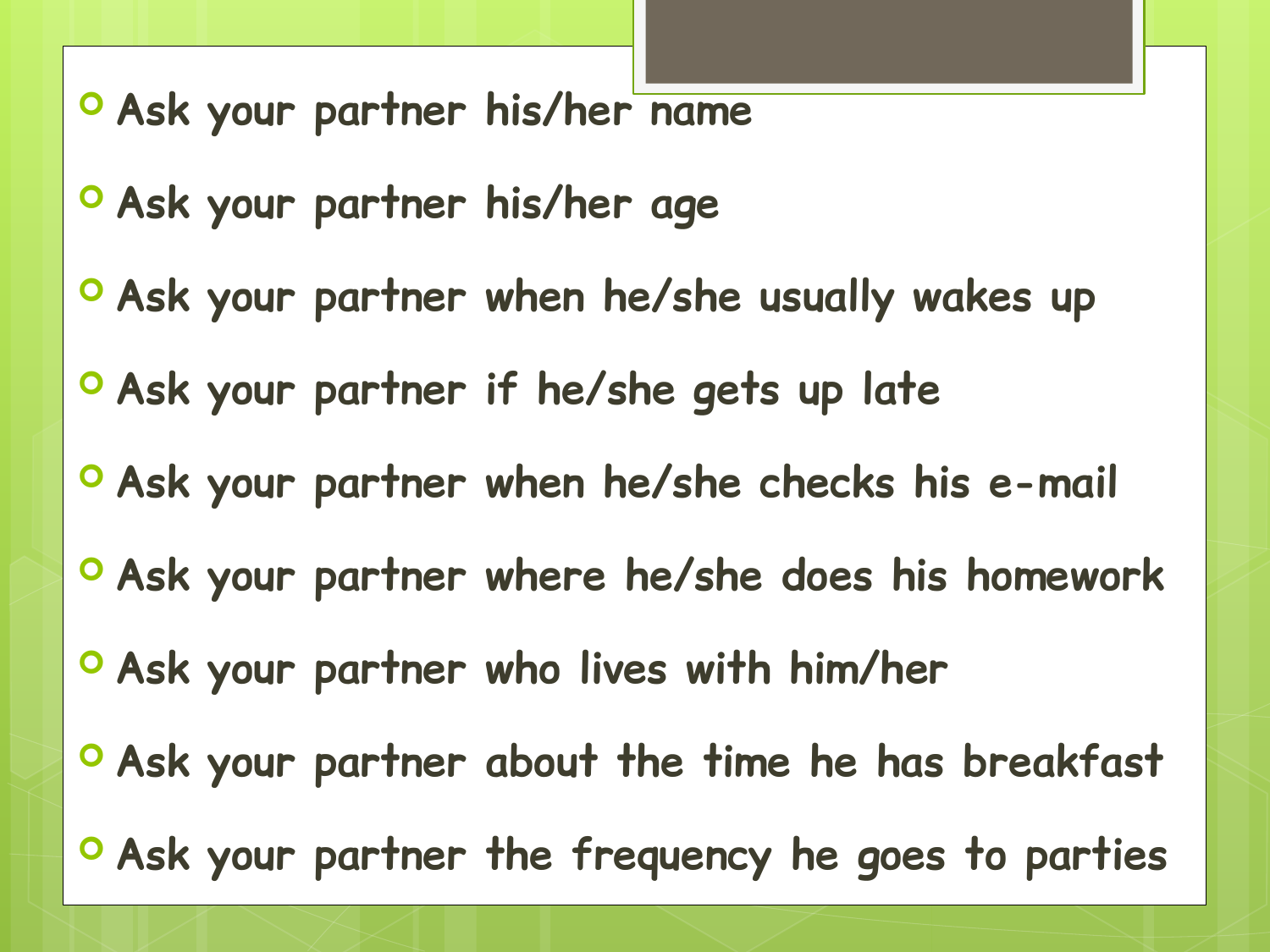

Ask your partner his/her name
Ask your partner his/her age
Ask your partner when he/she usually wakes up
Ask your partner if he/she gets up late
Ask your partner when he/she checks his e-mail
Ask your partner where he/she does his homework
Ask your partner who lives with him/her
Ask your partner about the time he has breakfast
Ask your partner the frequency he goes to parties